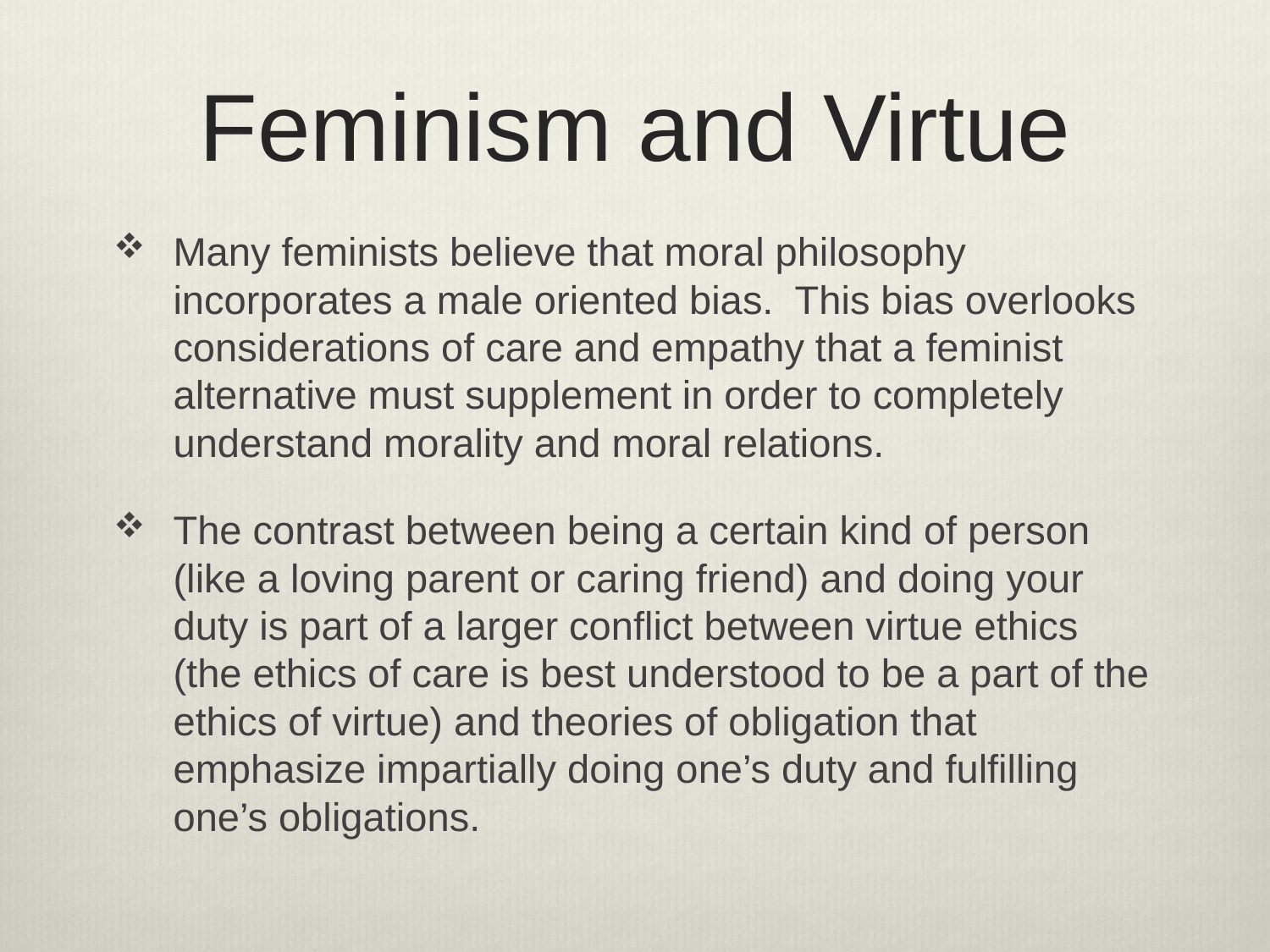

# Feminism and Virtue
Many feminists believe that moral philosophy incorporates a male oriented bias.  This bias overlooks considerations of care and empathy that a feminist alternative must supplement in order to completely understand morality and moral relations.
The contrast between being a certain kind of person (like a loving parent or caring friend) and doing your duty is part of a larger conflict between virtue ethics (the ethics of care is best understood to be a part of the ethics of virtue) and theories of obligation that emphasize impartially doing one’s duty and fulfilling one’s obligations.